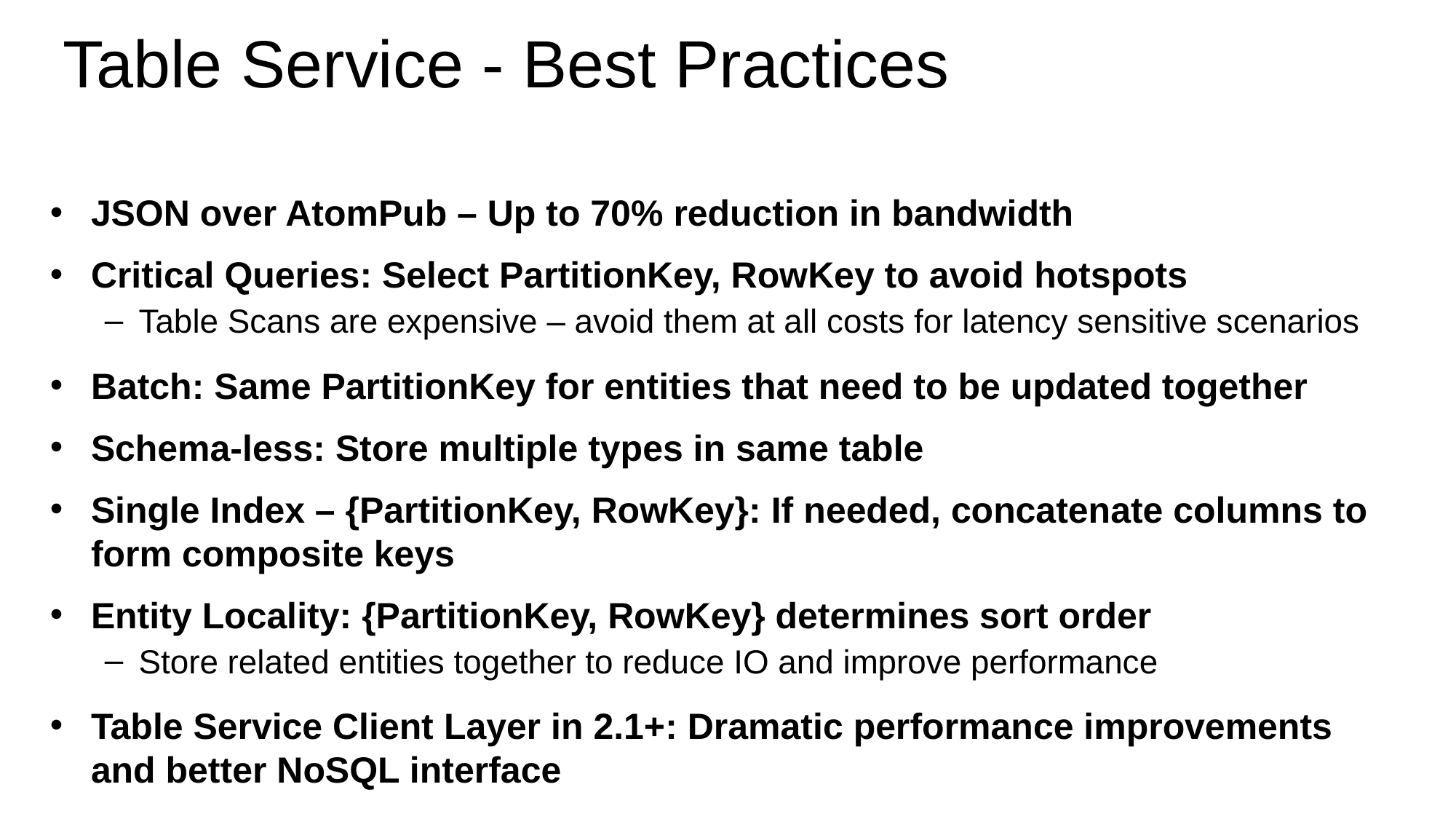

# Table Service - Best Practices
JSON over AtomPub – Up to 70% reduction in bandwidth
Critical Queries: Select PartitionKey, RowKey to avoid hotspots
Table Scans are expensive – avoid them at all costs for latency sensitive scenarios
Batch: Same PartitionKey for entities that need to be updated together
Schema-less: Store multiple types in same table
Single Index – {PartitionKey, RowKey}: If needed, concatenate columns to form composite keys
Entity Locality: {PartitionKey, RowKey} determines sort order
Store related entities together to reduce IO and improve performance
Table Service Client Layer in 2.1+: Dramatic performance improvements and better NoSQL interface